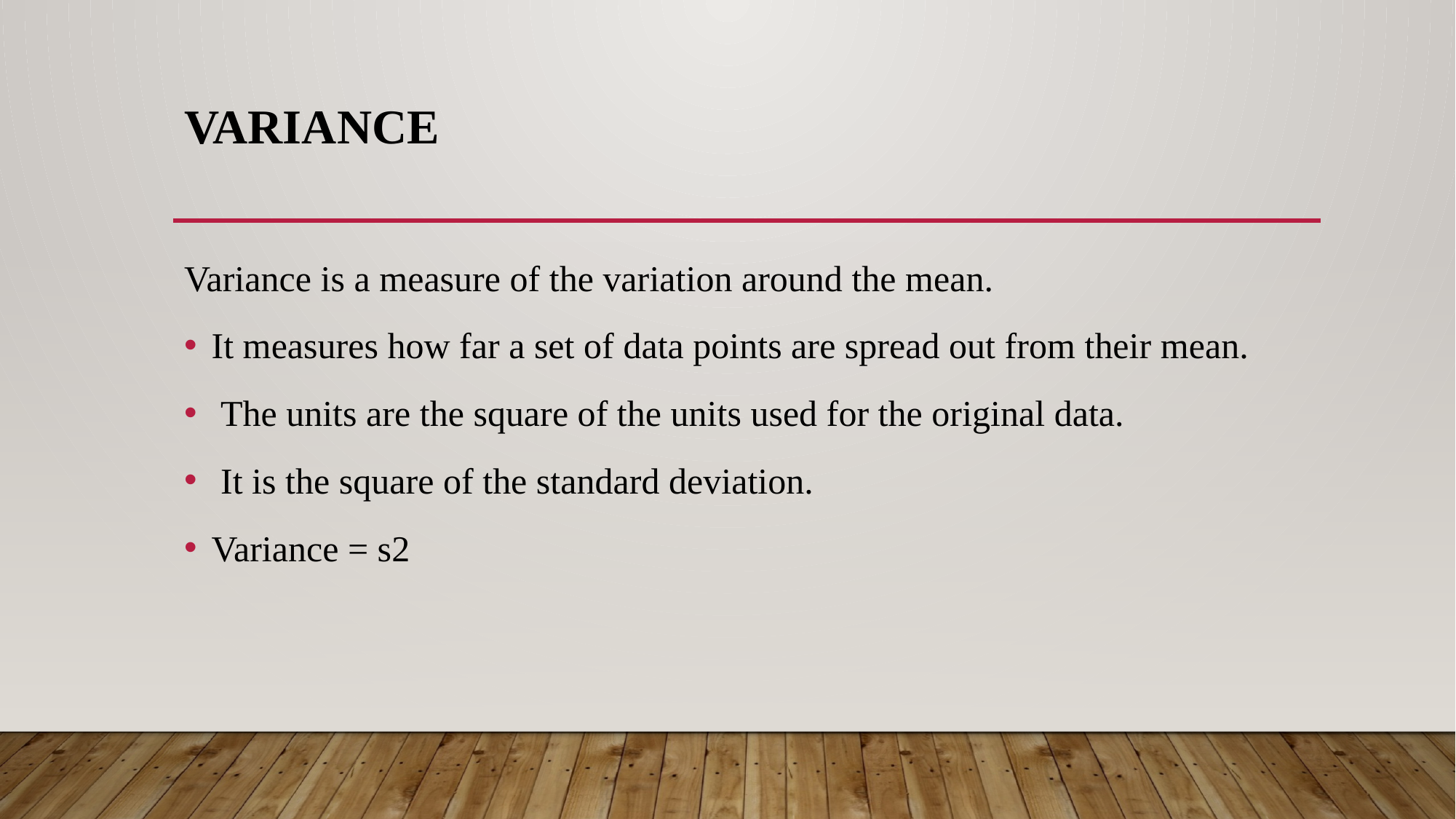

# Variance
Variance is a measure of the variation around the mean.
It measures how far a set of data points are spread out from their mean.
 The units are the square of the units used for the original data.
 It is the square of the standard deviation.
Variance = s2